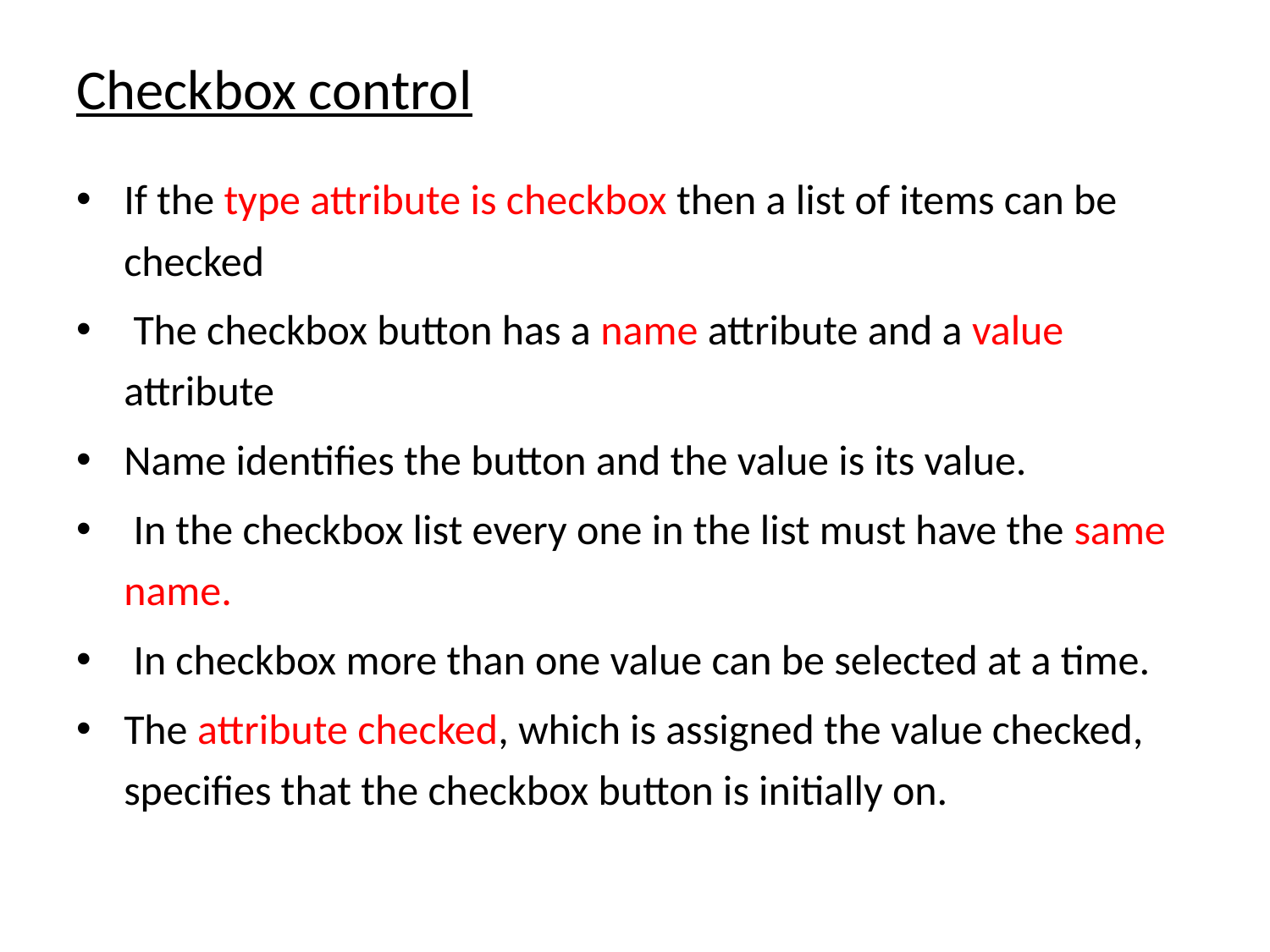

# Checkbox control
If the type attribute is checkbox then a list of items can be checked
 The checkbox button has a name attribute and a value attribute
Name identifies the button and the value is its value.
 In the checkbox list every one in the list must have the same name.
 In checkbox more than one value can be selected at a time.
The attribute checked, which is assigned the value checked, specifies that the checkbox button is initially on.